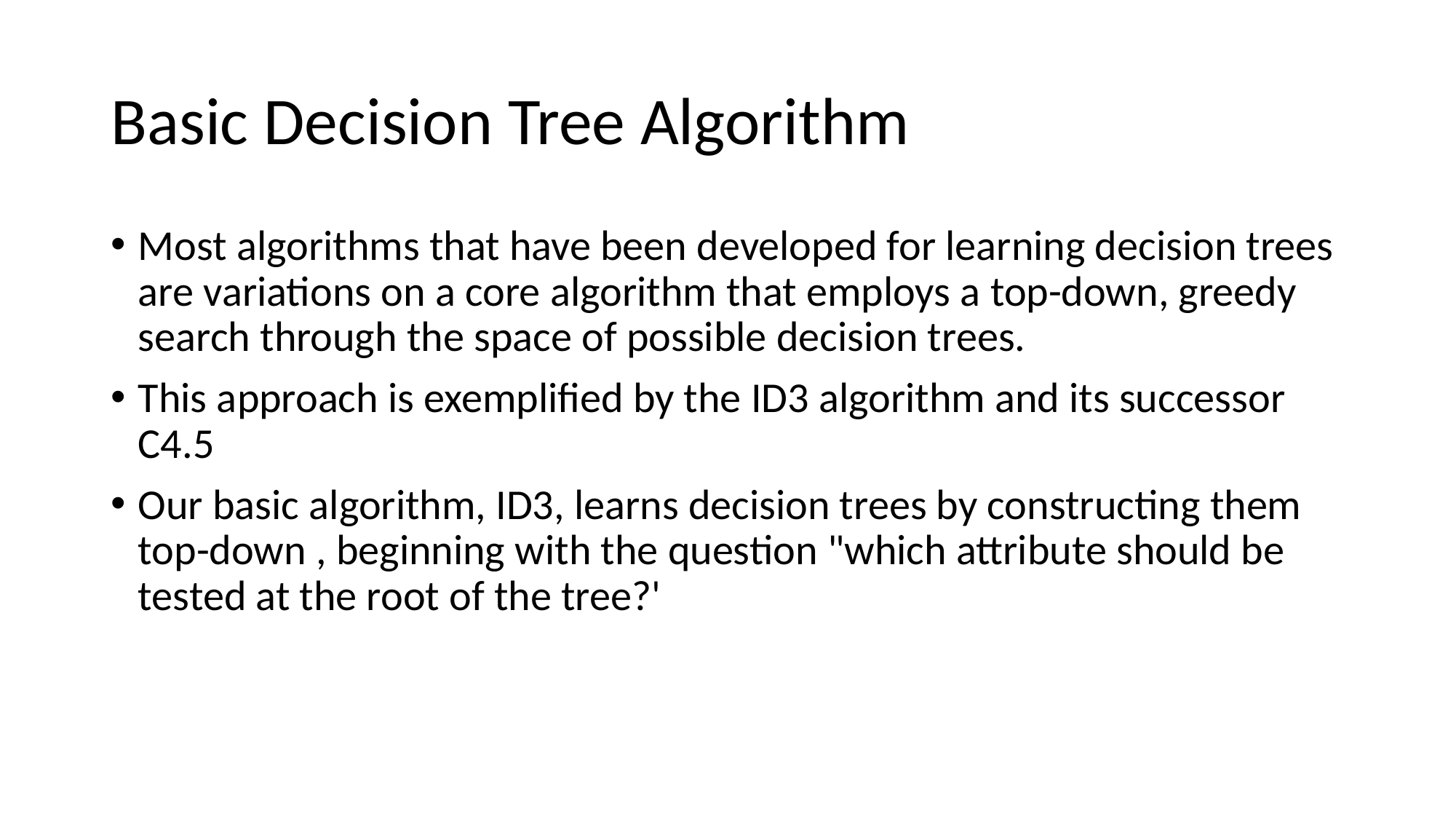

# Basic Decision Tree Algorithm
Most algorithms that have been developed for learning decision trees are variations on a core algorithm that employs a top-down, greedy search through the space of possible decision trees.
This approach is exemplified by the ID3 algorithm and its successor C4.5
Our basic algorithm, ID3, learns decision trees by constructing them top-down , beginning with the question "which attribute should be tested at the root of the tree?'